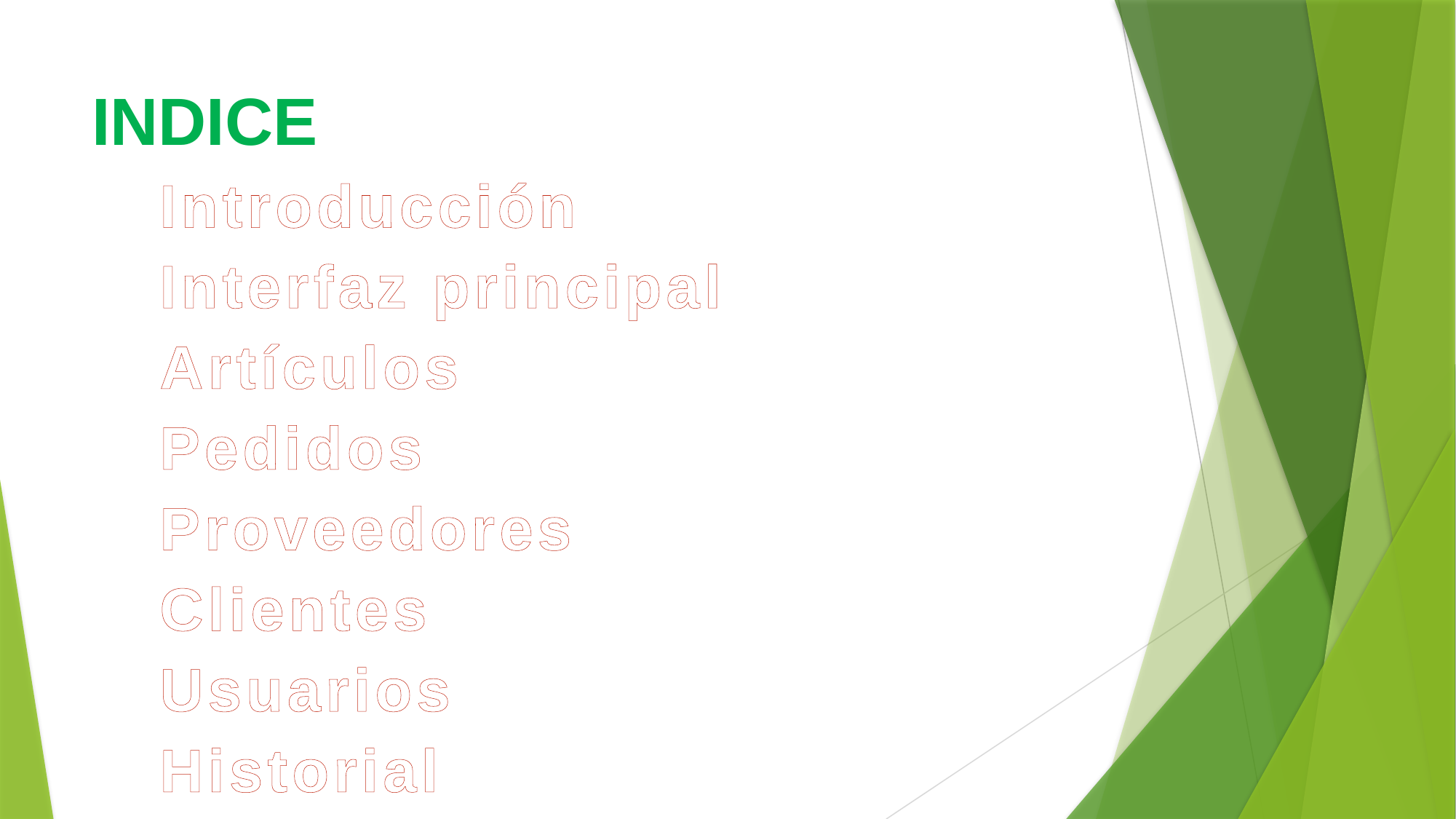

# INDICE
 Introducción
 Interfaz principal
 Artículos
 Pedidos
 Proveedores
 Clientes
 Usuarios
 Historial